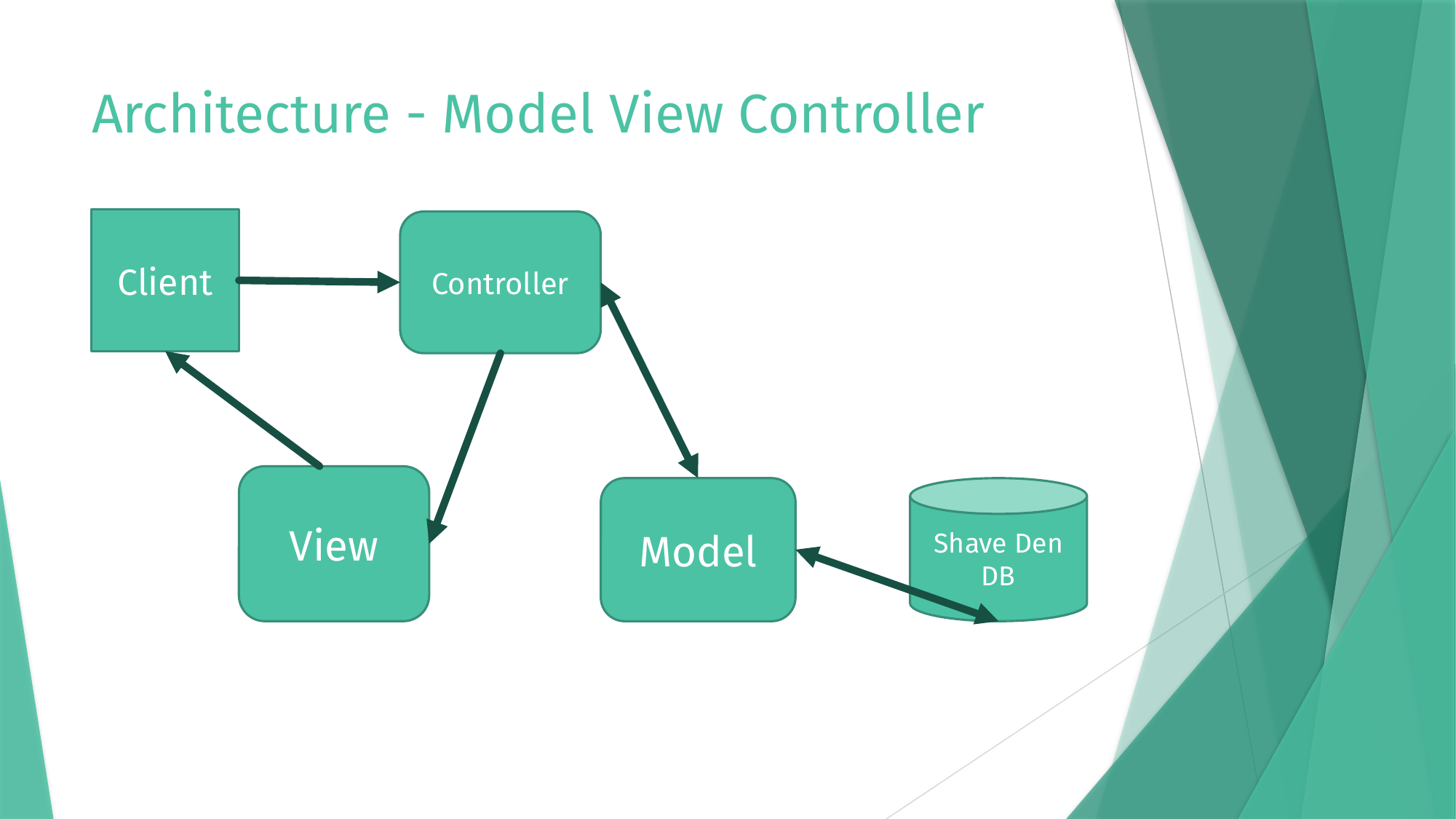

# Architecture - Model View Controller
Client
Controller
View
Model
Shave Den DB